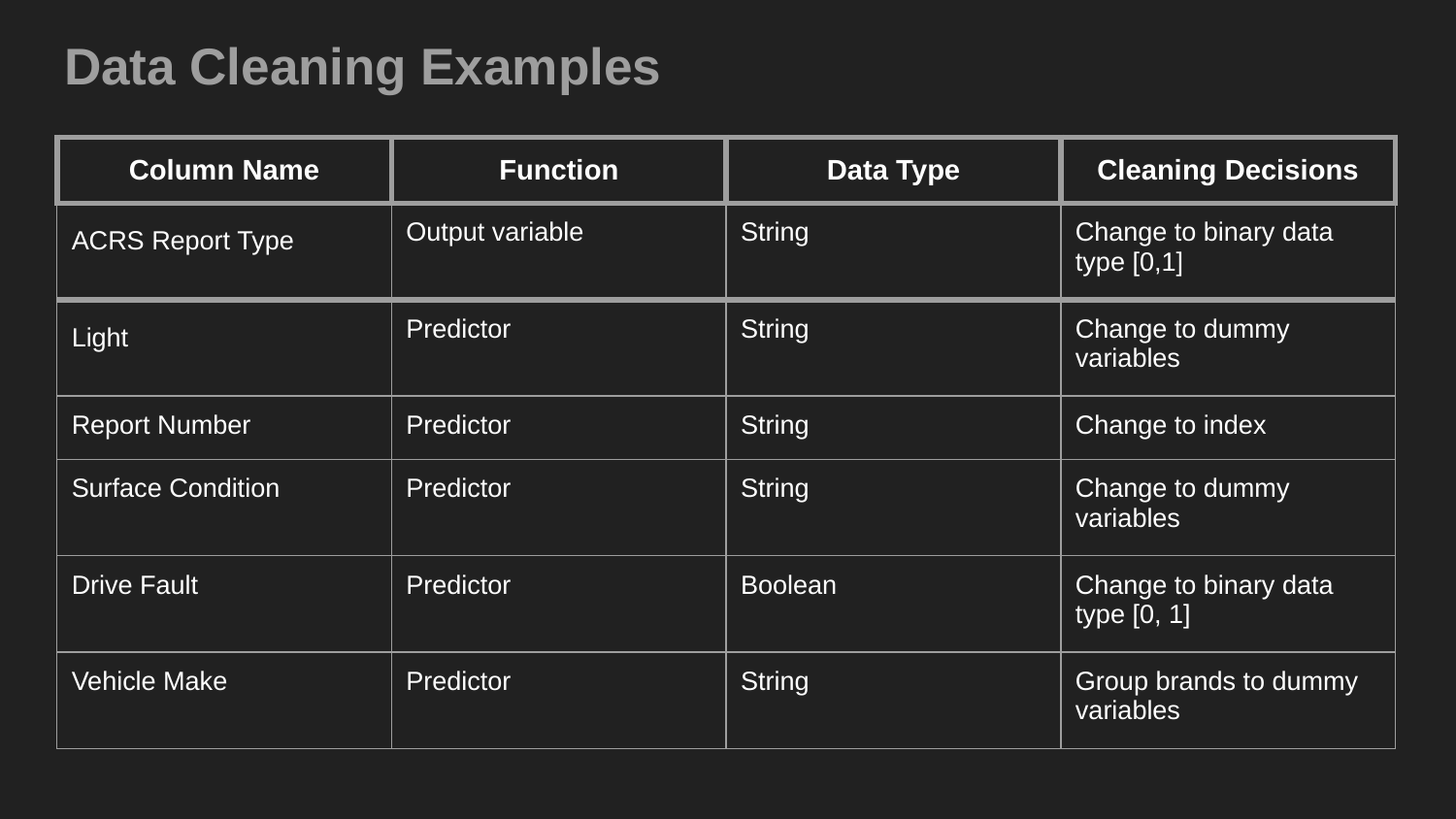

# Data Cleaning Examples
| Column Name | Function | Data Type | Cleaning Decisions |
| --- | --- | --- | --- |
| ACRS Report Type | Output variable | String | Change to binary data type [0,1] |
| Light | Predictor | String | Change to dummy variables |
| Report Number | Predictor | String | Change to index |
| Surface Condition | Predictor | String | Change to dummy variables |
| Drive Fault | Predictor | Boolean | Change to binary data type [0, 1] |
| Vehicle Make | Predictor | String | Group brands to dummy variables |